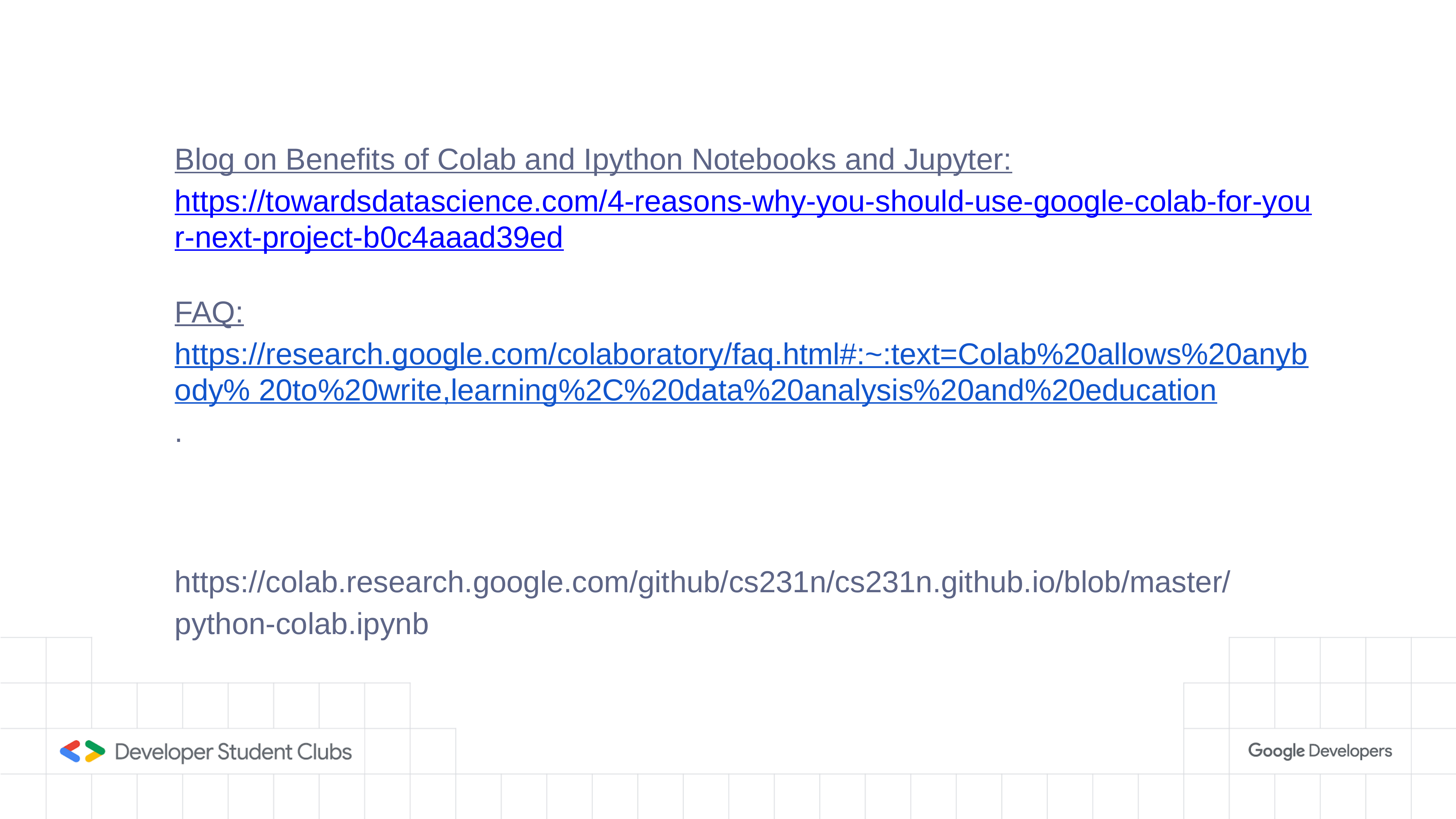

Blog on Benefits of Colab and Ipython Notebooks and Jupyter:
https://towardsdatascience.com/4-reasons-why-you-should-use-google-colab-for-your-next-project-b0c4aaad39ed
FAQ:
https://research.google.com/colaboratory/faq.html#:~:text=Colab%20allows%20anybody% 20to%20write,learning%2C%20data%20analysis%20and%20education.

https://colab.research.google.com/github/cs231n/cs231n.github.io/blob/master/python-colab.ipynb